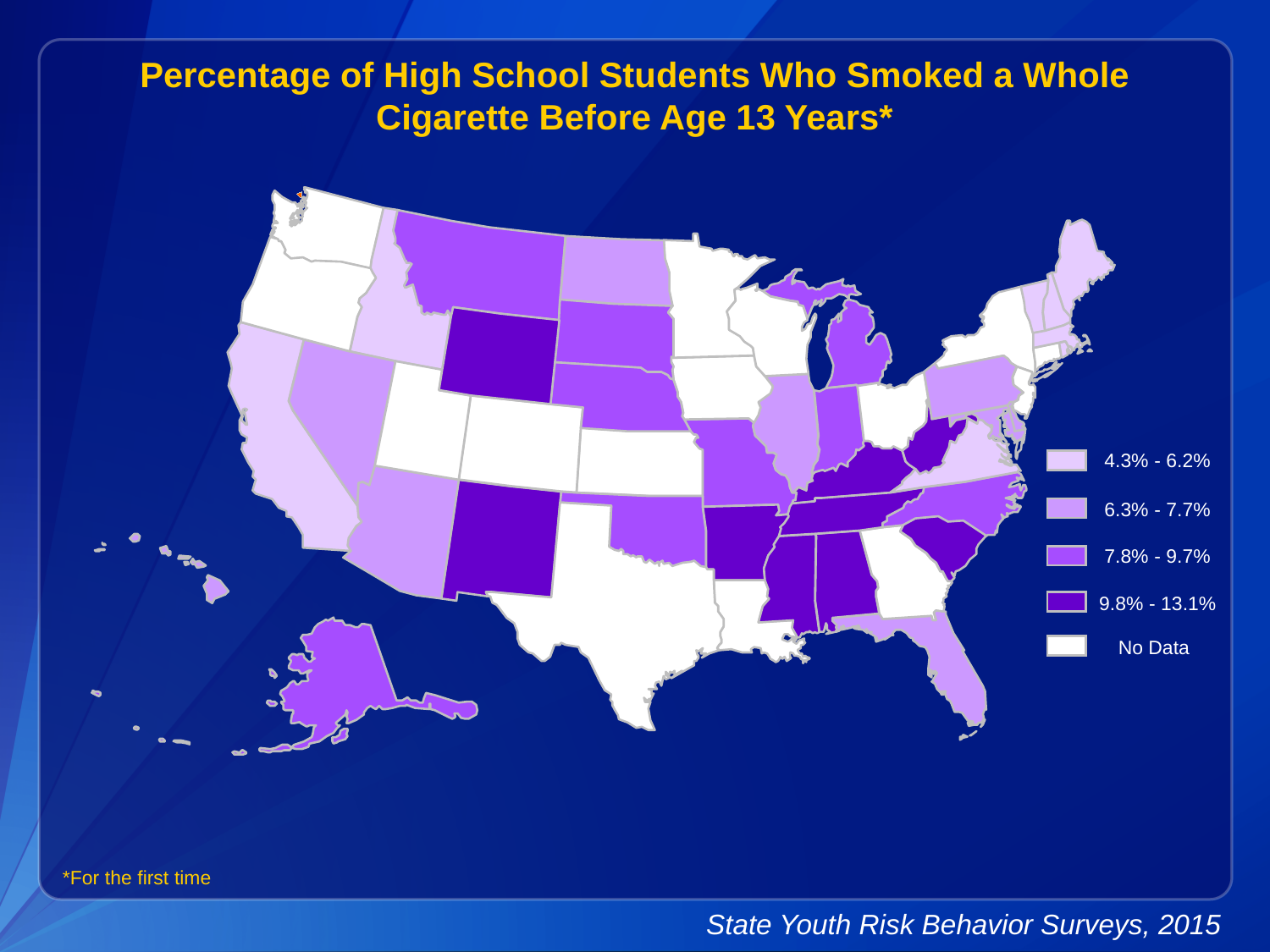

Percentage of High School Students Who Smoked a Whole Cigarette Before Age 13 Years*

4.3% - 6.2%

6.3% - 7.7%

7.8% - 9.7%

9.8% - 13.1%

No Data

*For the first time
State Youth Risk Behavior Surveys, 2015